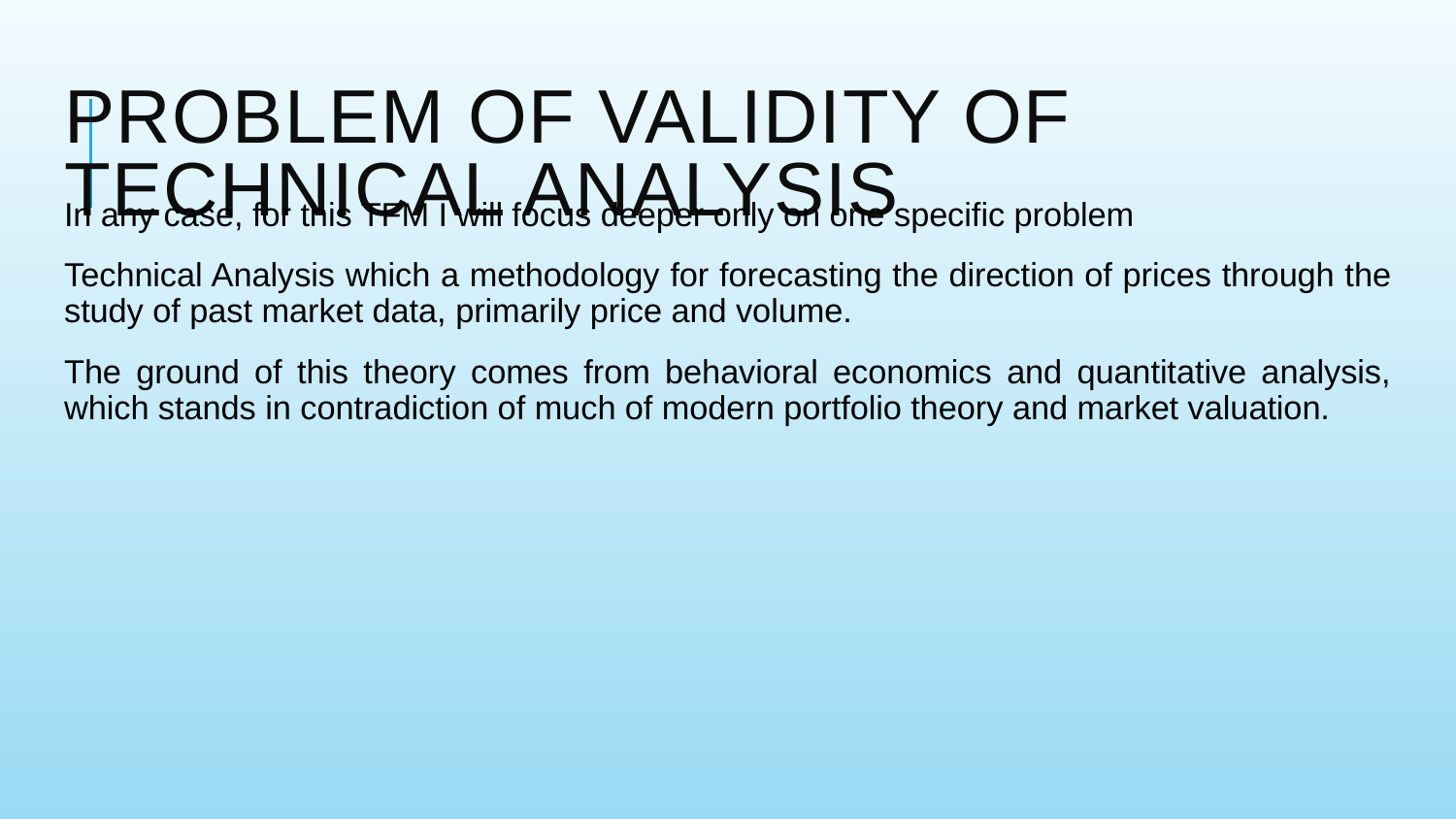

# Problem of validity of Technical analysis
In any case, for this TFM I will focus deeper only on one specific problem
Technical Analysis which a methodology for forecasting the direction of prices through the study of past market data, primarily price and volume.
The ground of this theory comes from behavioral economics and quantitative analysis, which stands in contradiction of much of modern portfolio theory and market valuation.